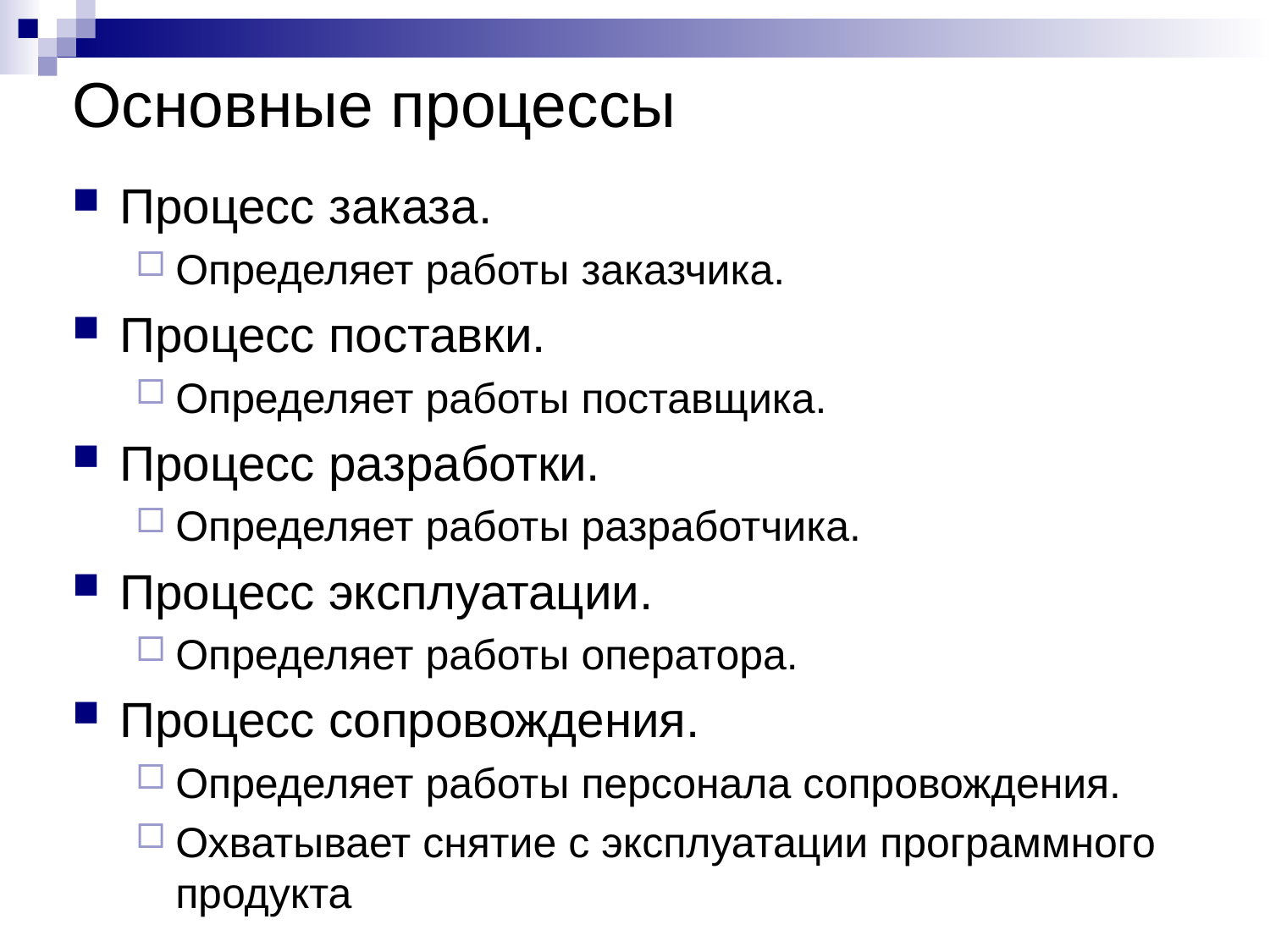

# Основные процессы
Процесс заказа.
Определяет работы заказчика.
Процесс поставки.
Определяет работы поставщика.
Процесс разработки.
Определяет работы разработчика.
Процесс эксплуатации.
Определяет работы оператора.
Процесс сопровождения.
Определяет работы персонала сопровождения.
Охватывает снятие с эксплуатации программного продукта